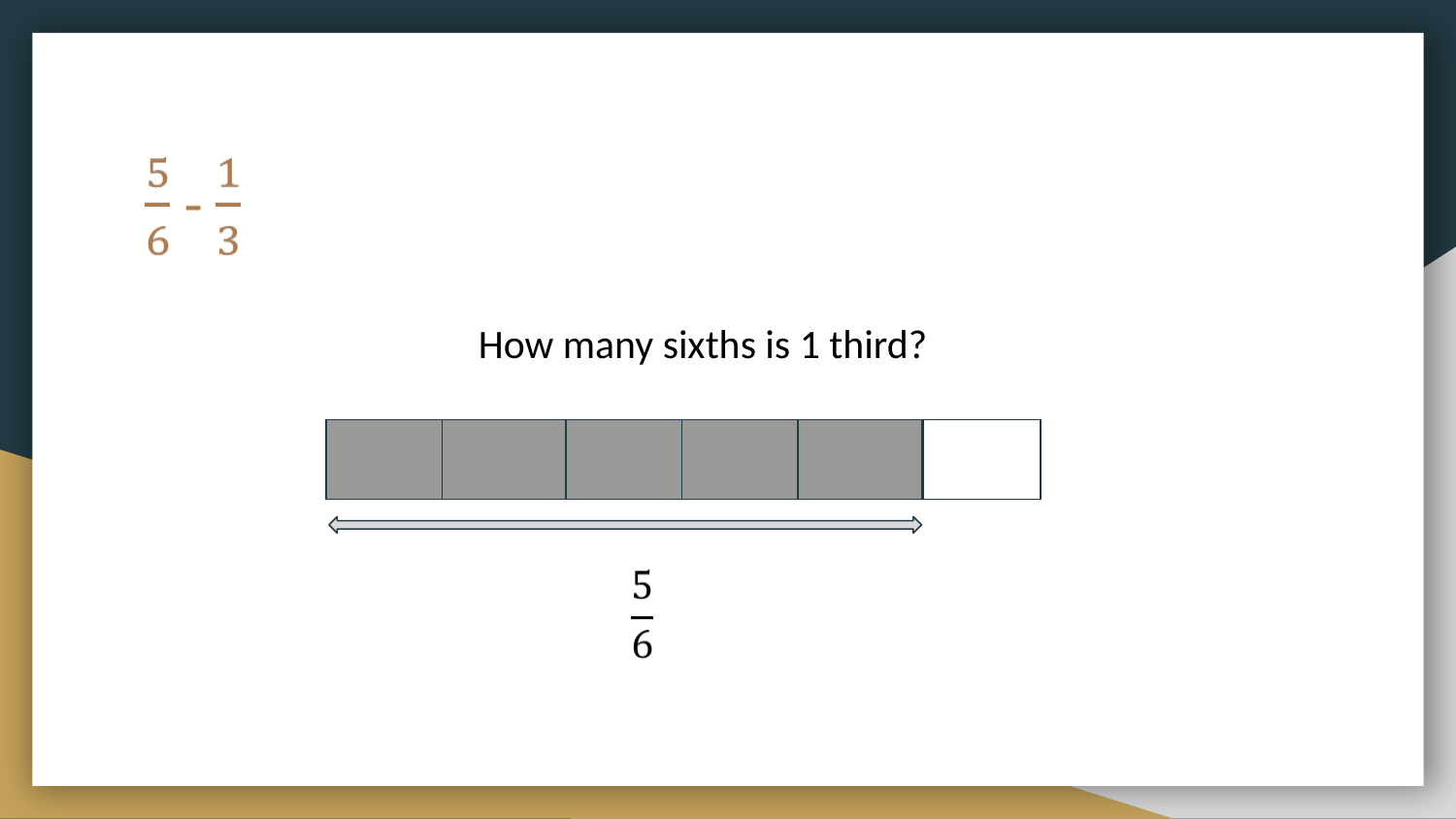

#
How many sixths is 1 third?